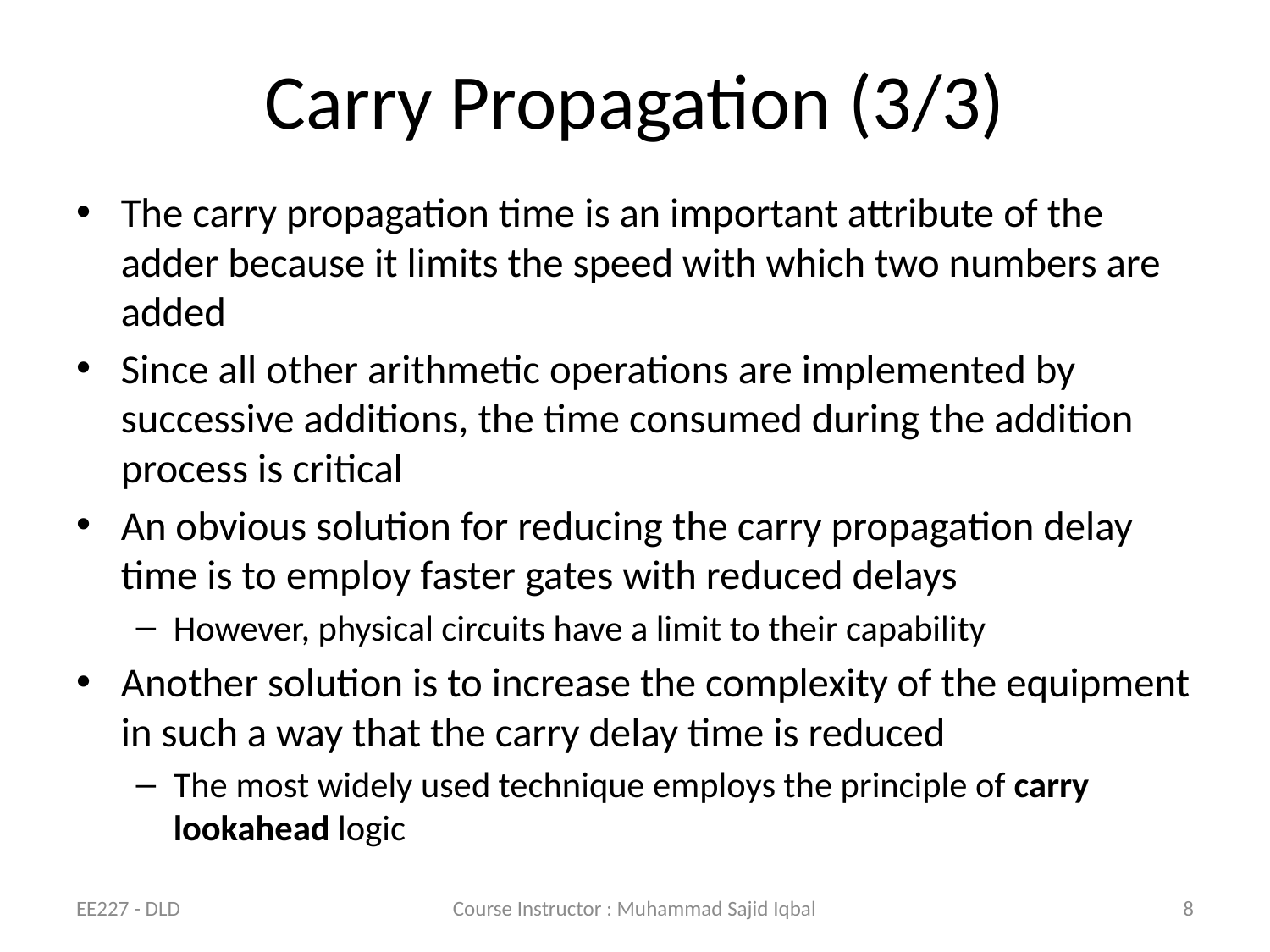

# Carry Propagation (3/3)
The carry propagation time is an important attribute of the adder because it limits the speed with which two numbers are added
Since all other arithmetic operations are implemented by successive additions, the time consumed during the addition process is critical
An obvious solution for reducing the carry propagation delay time is to employ faster gates with reduced delays
However, physical circuits have a limit to their capability
Another solution is to increase the complexity of the equipment in such a way that the carry delay time is reduced
The most widely used technique employs the principle of carry lookahead logic
EE227 - DLD
Course Instructor : Muhammad Sajid Iqbal
8